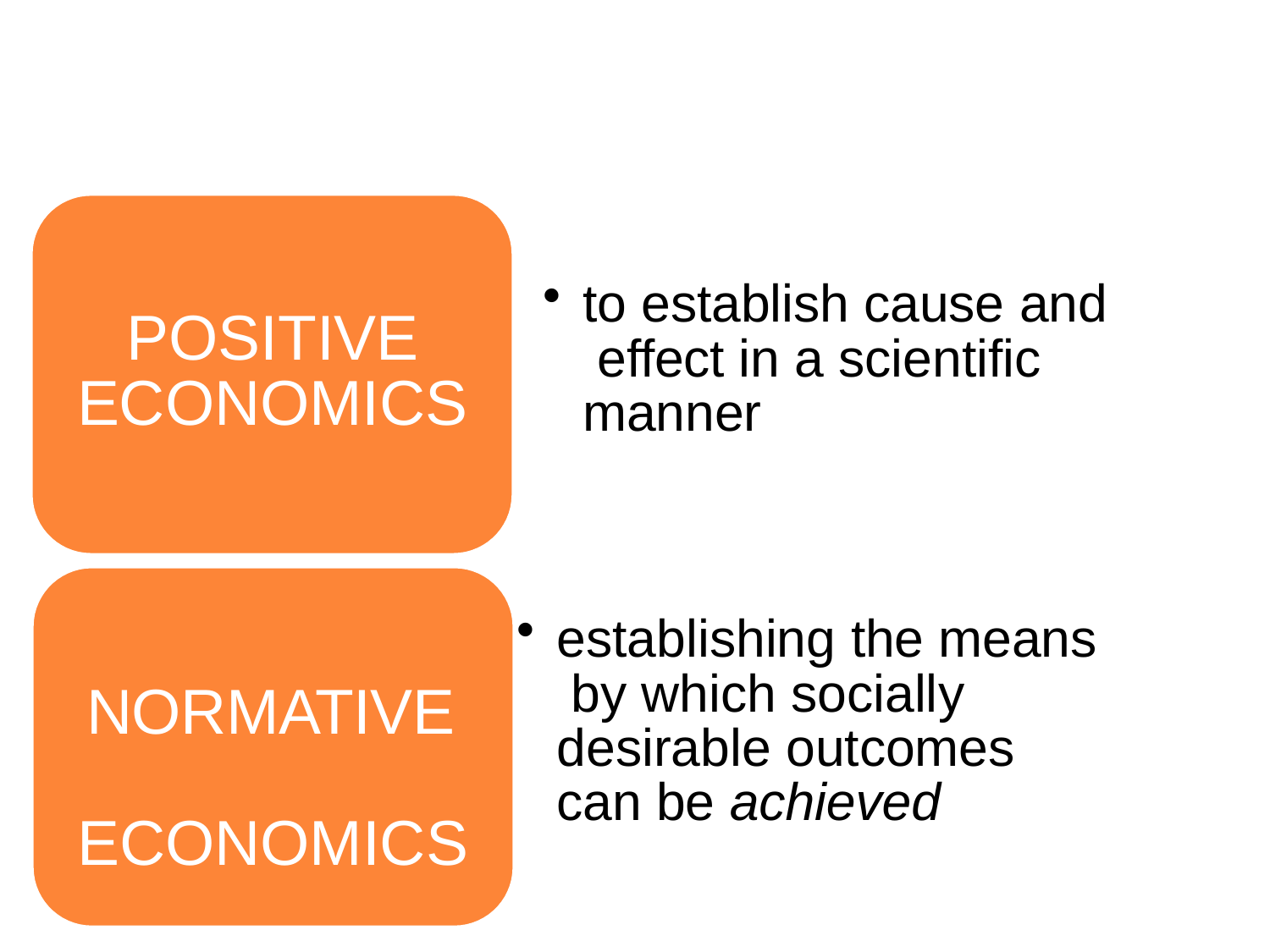

to establish cause and  effect in a scientific  manner
POSITIVE
ECONOMICS

establishing the means  by which socially  desirable outcomes  can be achieved
NORMATIVE  ECONOMICS